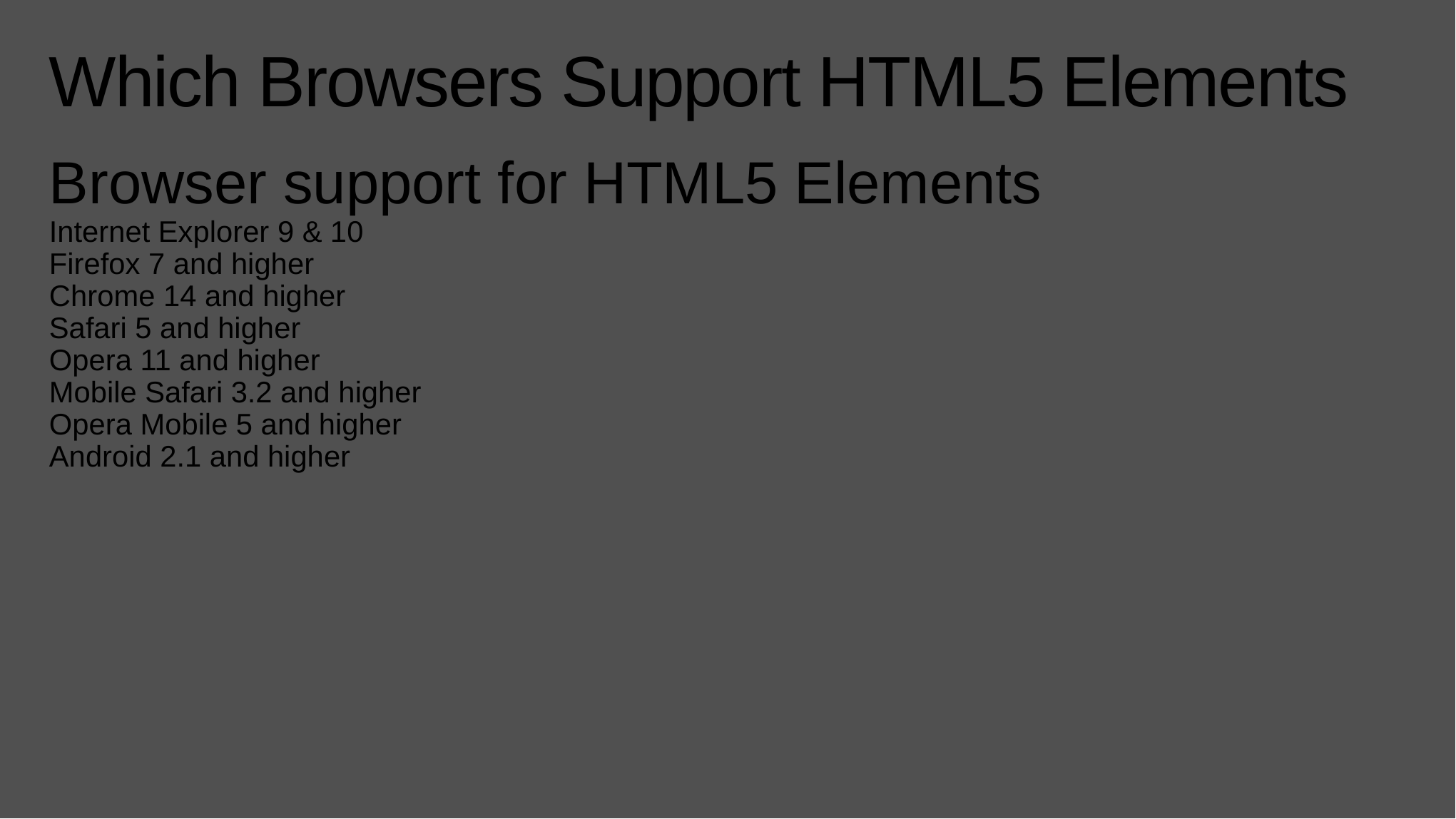

# Which Browsers Support HTML5 Elements
Browser support for HTML5 Elements
Internet Explorer 9 & 10
Firefox 7 and higher
Chrome 14 and higher
Safari 5 and higher
Opera 11 and higher
Mobile Safari 3.2 and higher
Opera Mobile 5 and higher
Android 2.1 and higher